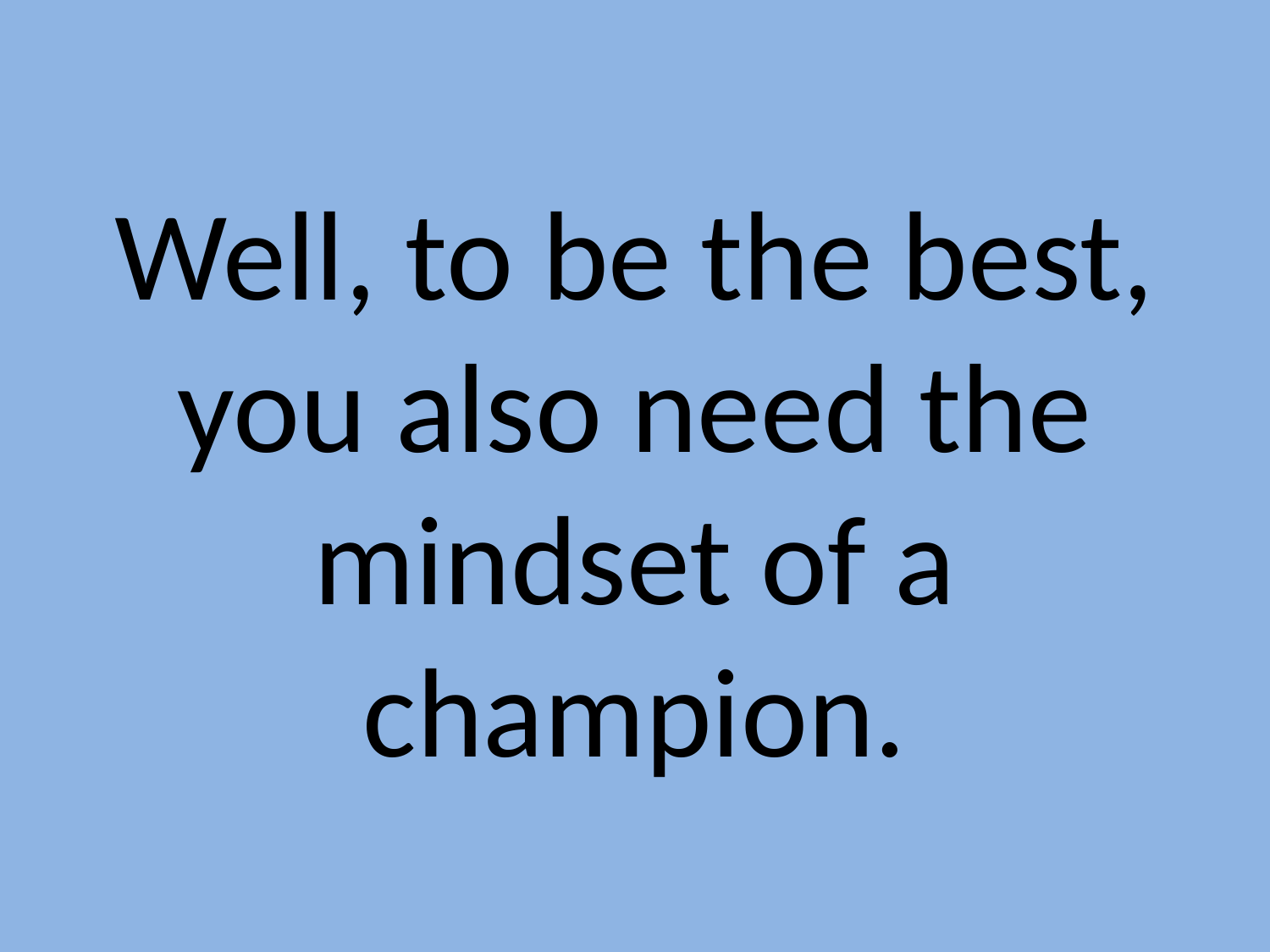

Well, to be the best, you also need the mindset of a champion.